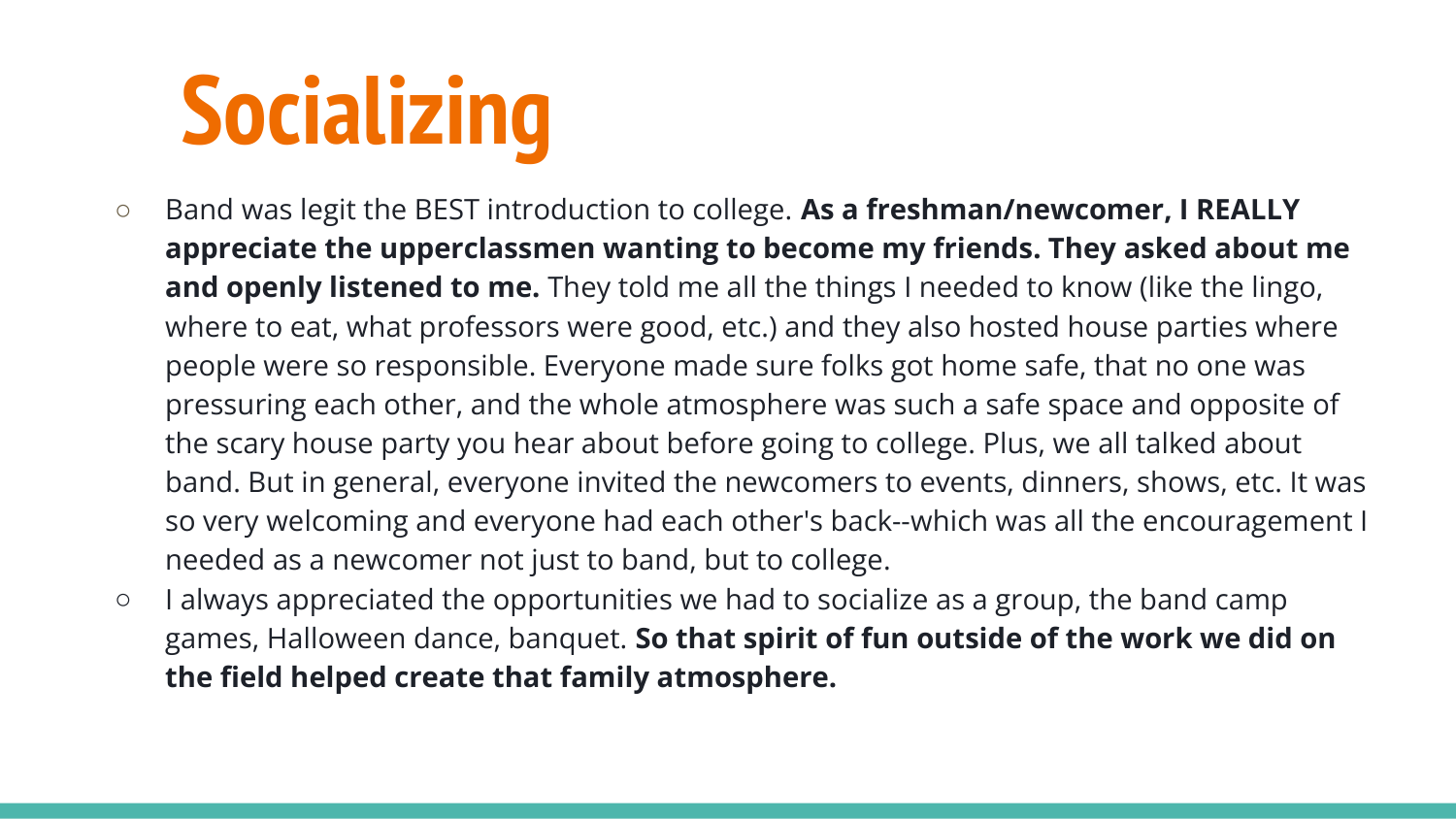

# Socializing
Band was legit the BEST introduction to college. As a freshman/newcomer, I REALLY appreciate the upperclassmen wanting to become my friends. They asked about me and openly listened to me. They told me all the things I needed to know (like the lingo, where to eat, what professors were good, etc.) and they also hosted house parties where people were so responsible. Everyone made sure folks got home safe, that no one was pressuring each other, and the whole atmosphere was such a safe space and opposite of the scary house party you hear about before going to college. Plus, we all talked about band. But in general, everyone invited the newcomers to events, dinners, shows, etc. It was so very welcoming and everyone had each other's back--which was all the encouragement I needed as a newcomer not just to band, but to college.
I always appreciated the opportunities we had to socialize as a group, the band camp games, Halloween dance, banquet. So that spirit of fun outside of the work we did on the field helped create that family atmosphere.